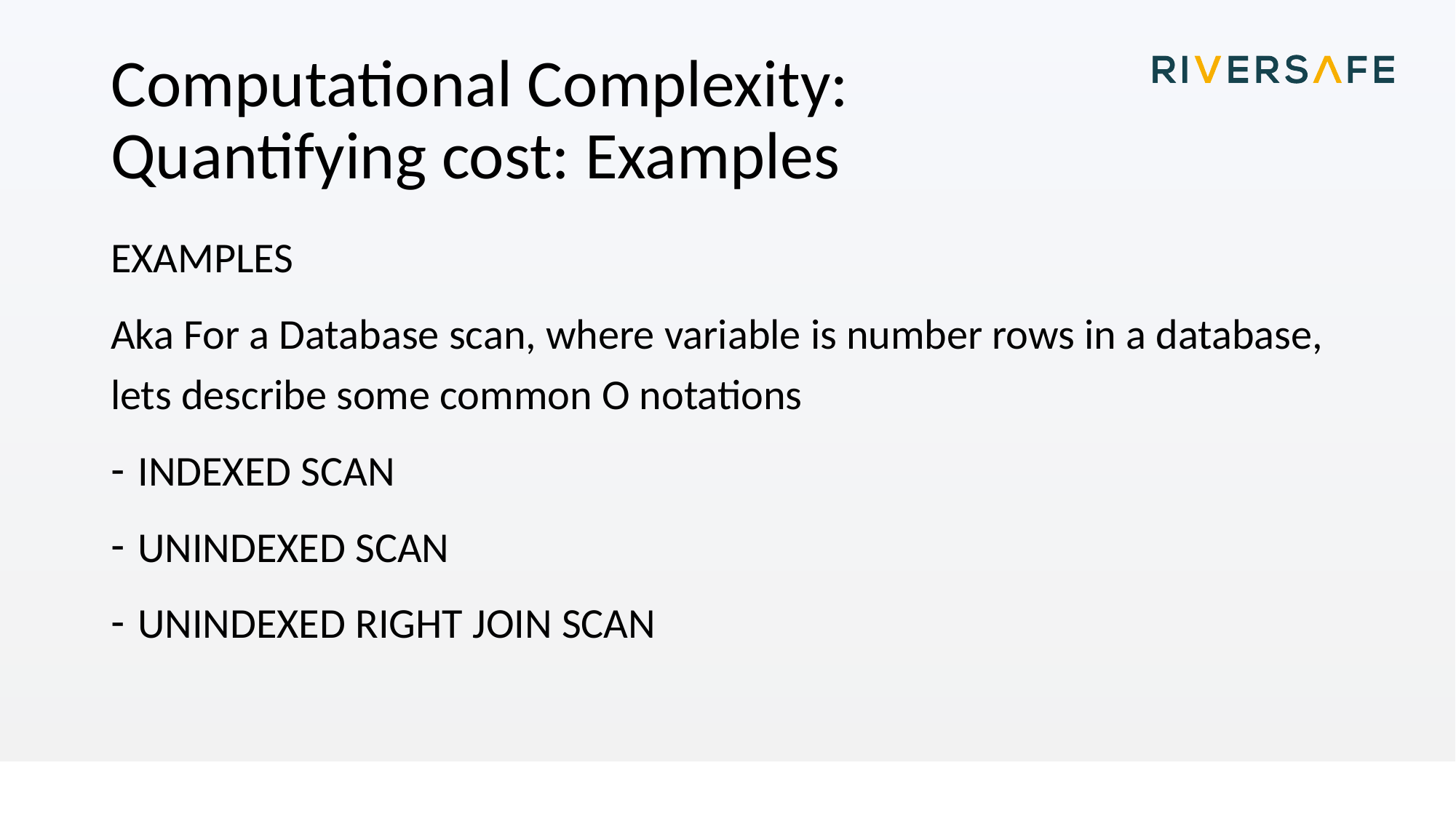

# Computational Complexity: Quantifying cost: Examples

EXAMPLES
Aka For a Database scan, where variable is number rows in a database, lets describe some common O notations
INDEXED SCAN
UNINDEXED SCAN
UNINDEXED RIGHT JOIN SCAN